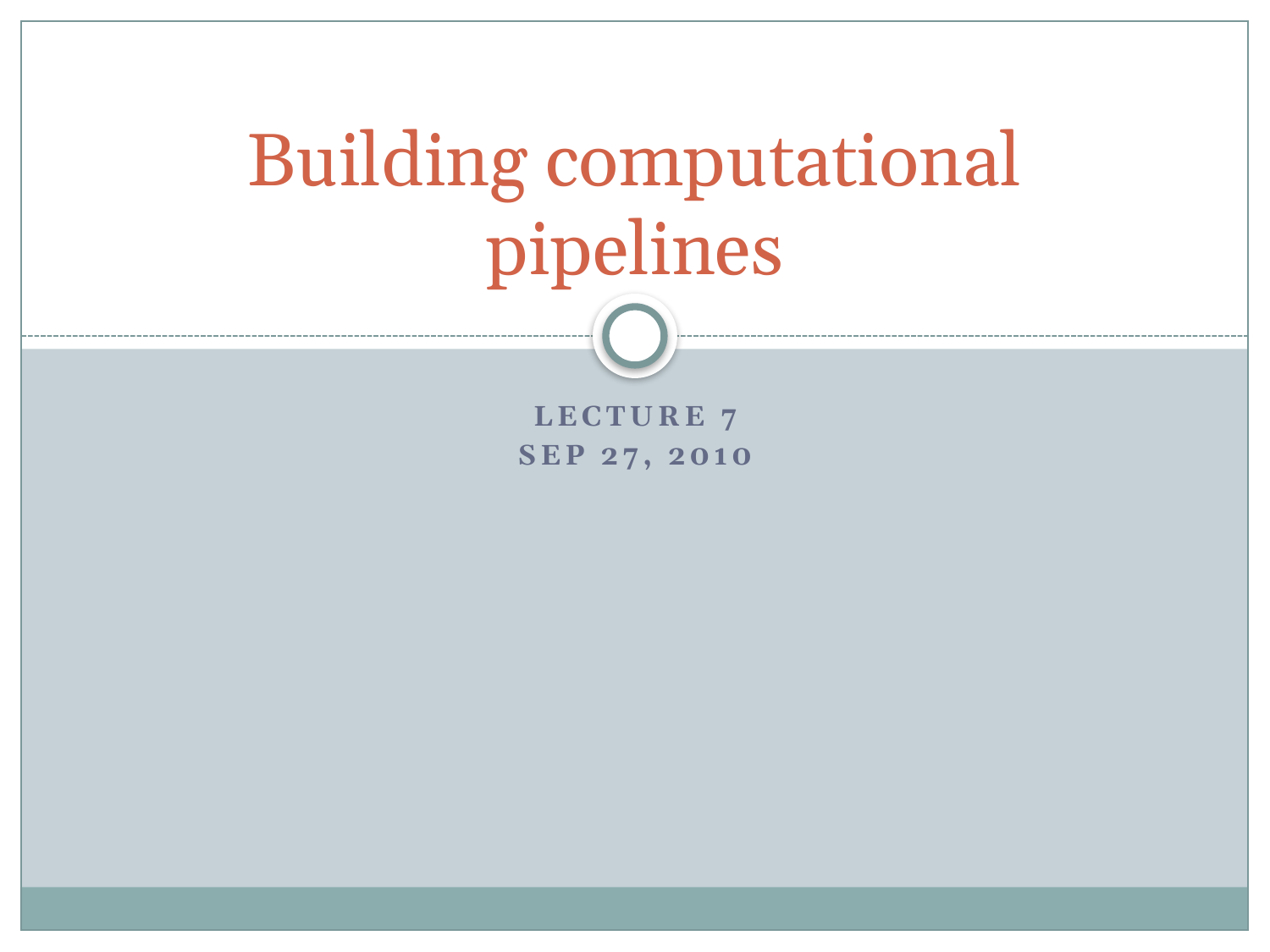

# Building computational pipelines
Lecture 7
Sep 27, 2010